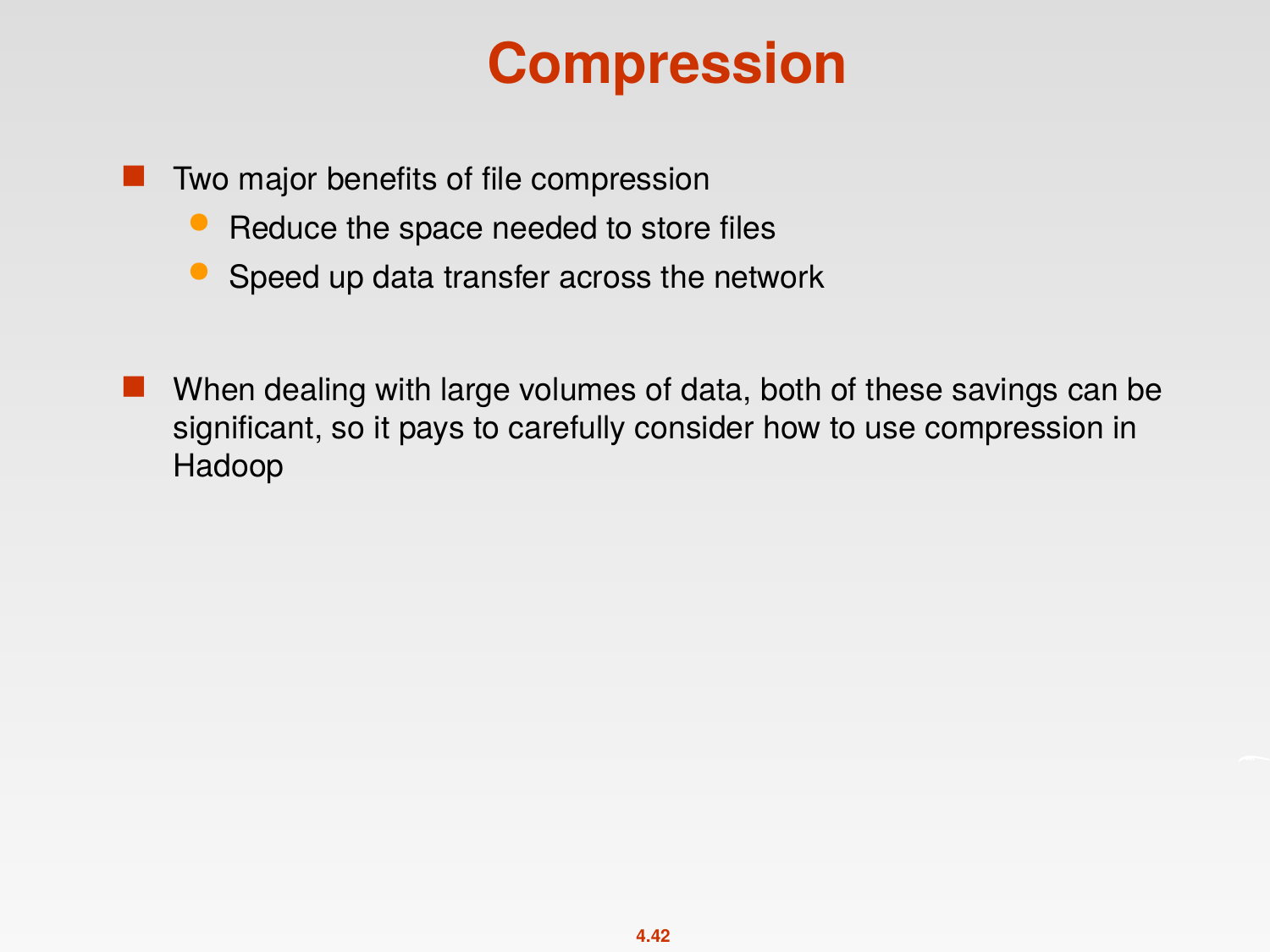

# Compression
Two major benefits of file compression
Reduce the space needed to store files
Speed up data transfer across the network

When dealing with large volumes of data, both of these savings can be significant, so it pays to carefully consider how to use compression in Hadoop